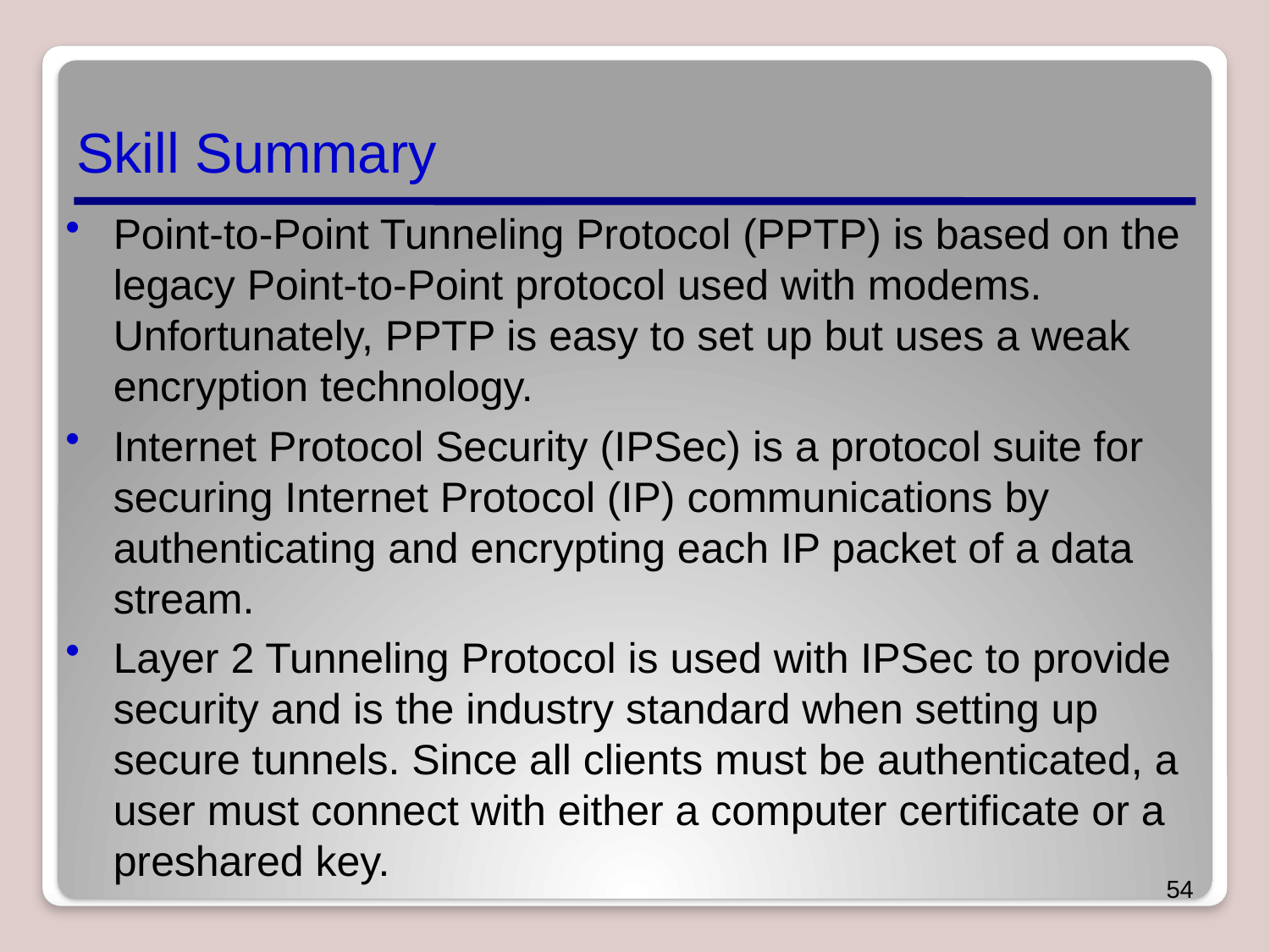

# Skill Summary
Point-to-Point Tunneling Protocol (PPTP) is based on the legacy Point-to-Point protocol used with modems. Unfortunately, PPTP is easy to set up but uses a weak encryption technology.
Internet Protocol Security (IPSec) is a protocol suite for securing Internet Protocol (IP) communications by authenticating and encrypting each IP packet of a data stream.
Layer 2 Tunneling Protocol is used with IPSec to provide security and is the industry standard when setting up secure tunnels. Since all clients must be authenticated, a user must connect with either a computer certificate or a preshared key.

54